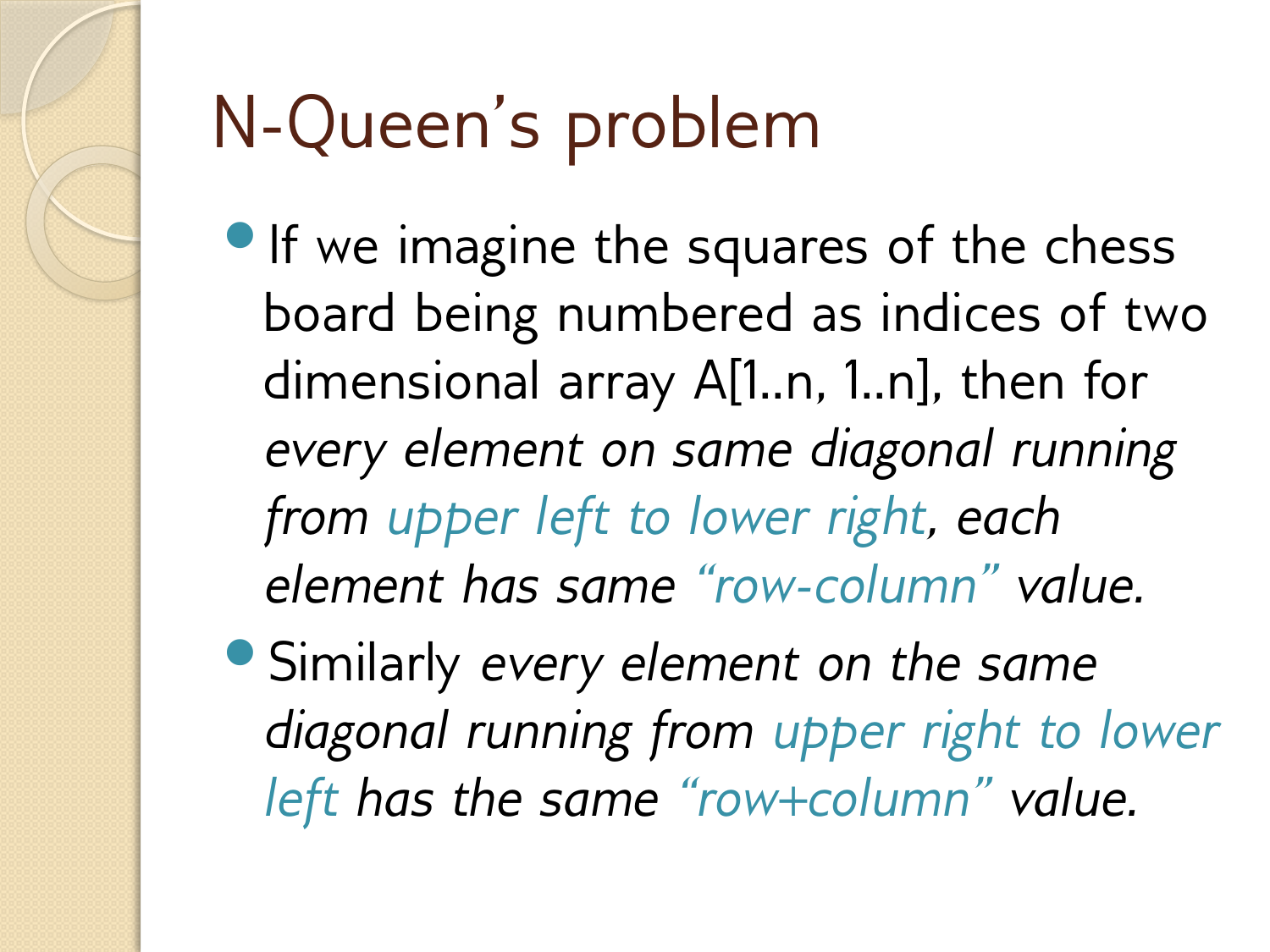

# N-Queen’s problem
If we imagine the squares of the chess board being numbered as indices of two dimensional array A[1..n, 1..n], then for every element on same diagonal running from upper left to lower right, each element has same “row-column” value.
Similarly every element on the same diagonal running from upper right to lower left has the same “row+column” value.